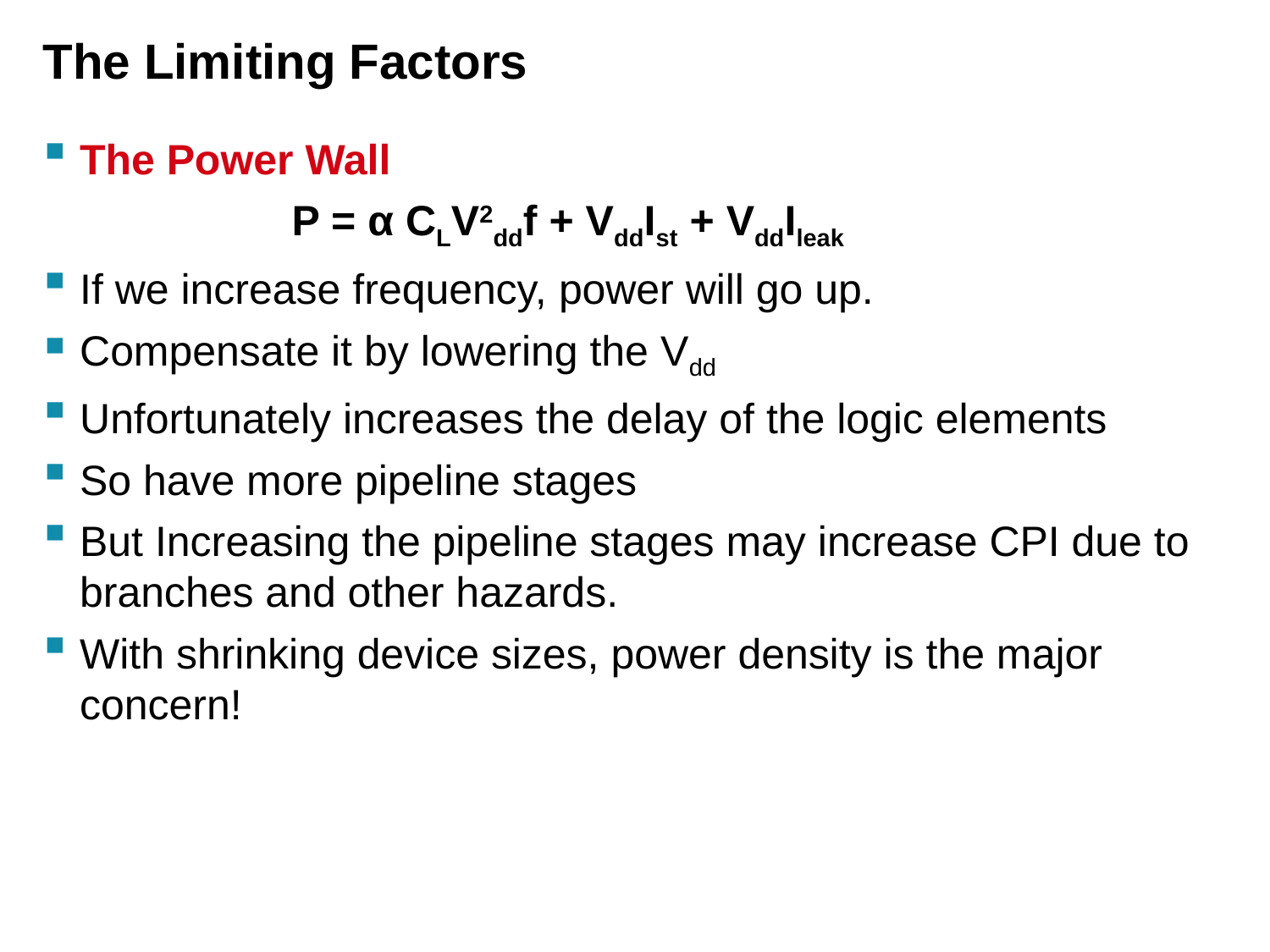

# The Limiting Factors
The Power Wall
                     P = α CLV2ddf + VddIst + VddIleak
If we increase frequency, power will go up.
Compensate it by lowering the Vdd
Unfortunately increases the delay of the logic elements
So have more pipeline stages
But Increasing the pipeline stages may increase CPI due to branches and other hazards.
With shrinking device sizes, power density is the major concern!